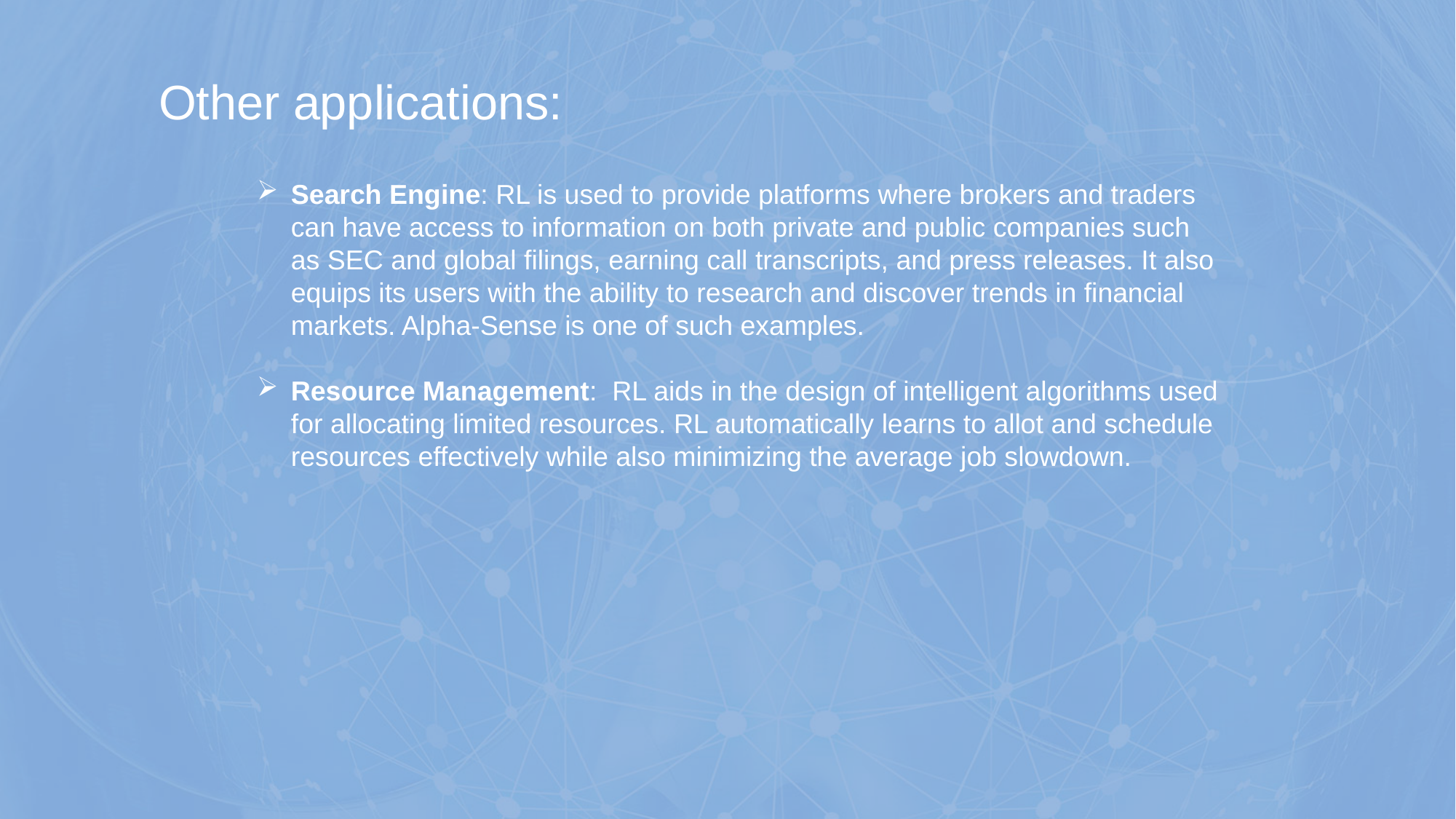

Other applications:
Search Engine: RL is used to provide platforms where brokers and traders can have access to information on both private and public companies such as SEC and global filings, earning call transcripts, and press releases. It also equips its users with the ability to research and discover trends in financial markets. Alpha-Sense is one of such examples.

Resource Management:  RL aids in the design of intelligent algorithms used for allocating limited resources. RL automatically learns to allot and schedule resources effectively while also minimizing the average job slowdown.